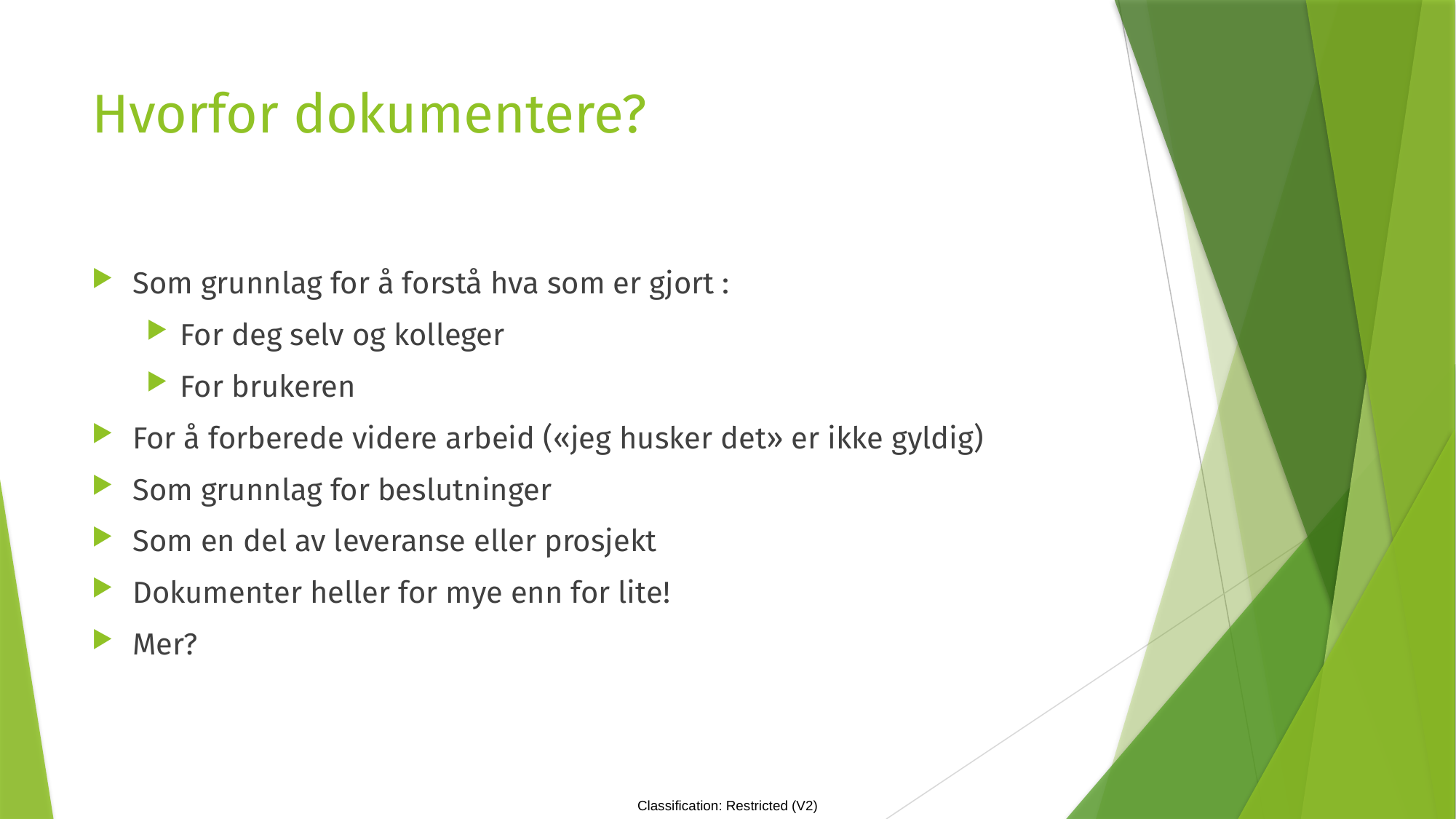

# Hvorfor dokumentere?
Som grunnlag for å forstå hva som er gjort :
For deg selv og kolleger
For brukeren
For å forberede videre arbeid («jeg husker det» er ikke gyldig)
Som grunnlag for beslutninger
Som en del av leveranse eller prosjekt
Dokumenter heller for mye enn for lite!
Mer?